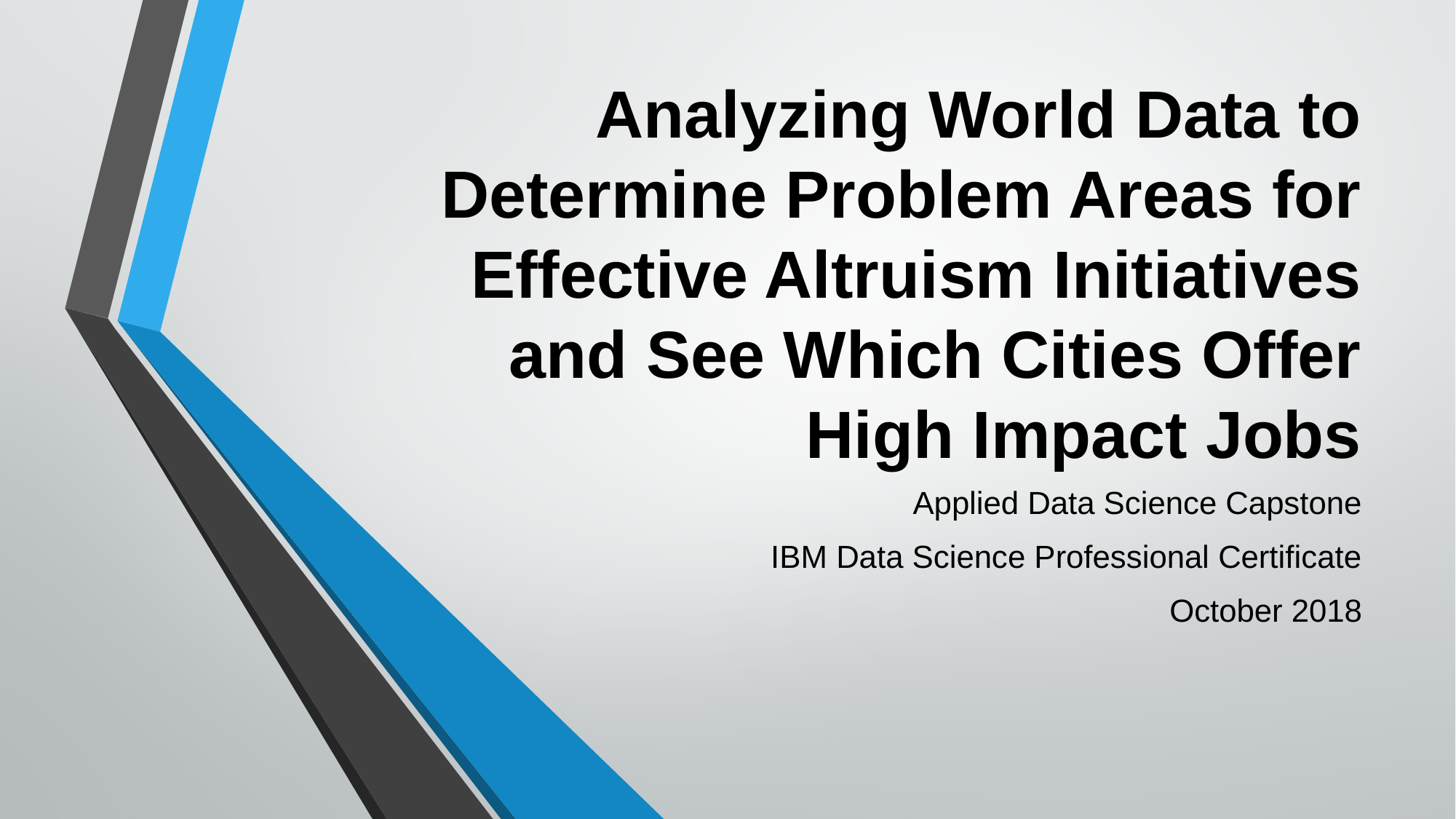

# Analyzing World Data to Determine Problem Areas for Effective Altruism Initiatives and See Which Cities Offer High Impact Jobs
Applied Data Science Capstone
IBM Data Science Professional Certificate
October 2018